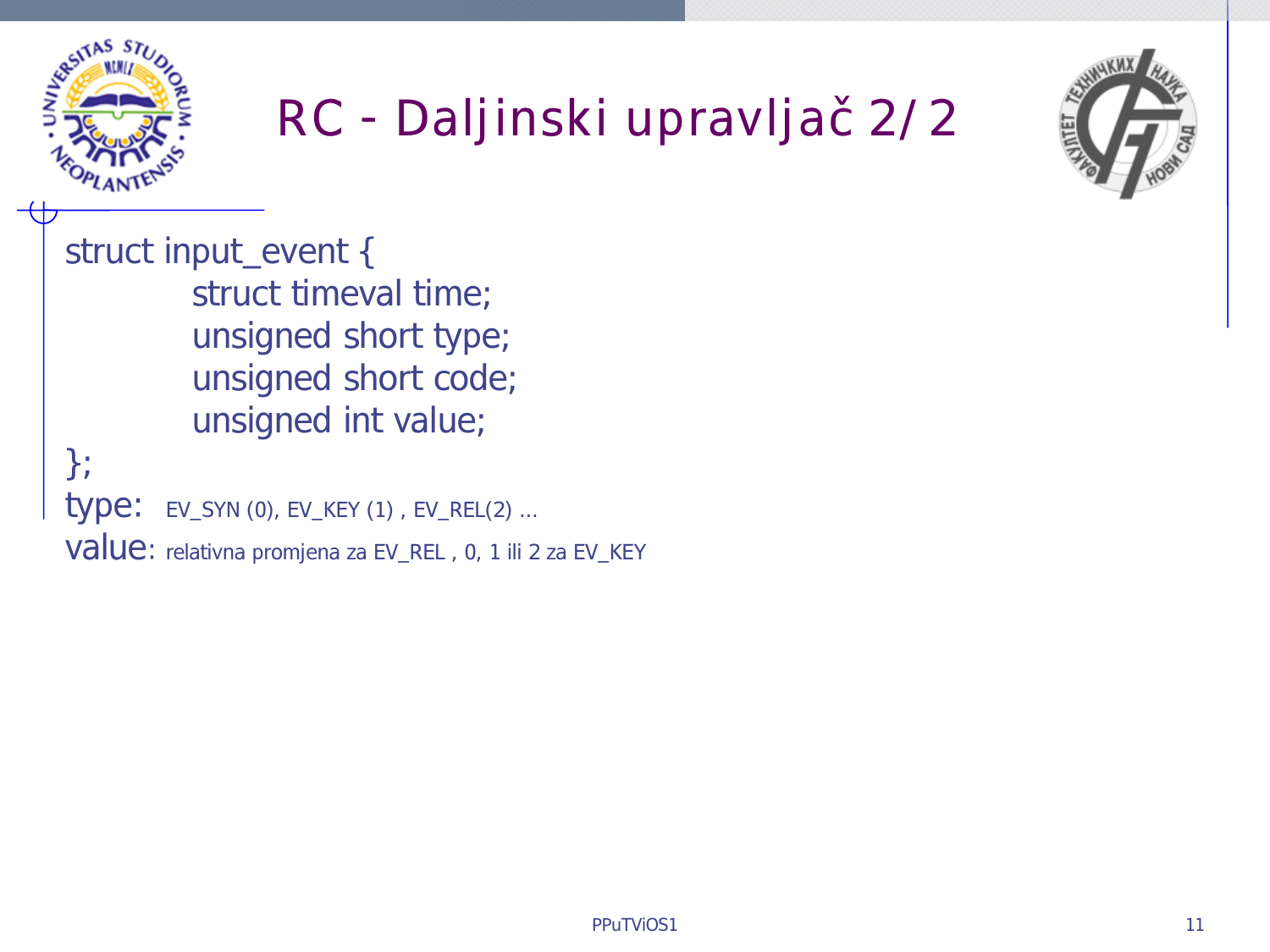

RC - Daljinski upravljač 2/2
struct input_event {
	struct timeval time;
	unsigned short type;
	unsigned short code;
	unsigned int value;
};
type:  EV_SYN (0), EV_KEY (1) , EV_REL(2) ...
value: relativna promjena za EV_REL , 0, 1 ili 2 za EV_KEY

PPuTViOS1
11